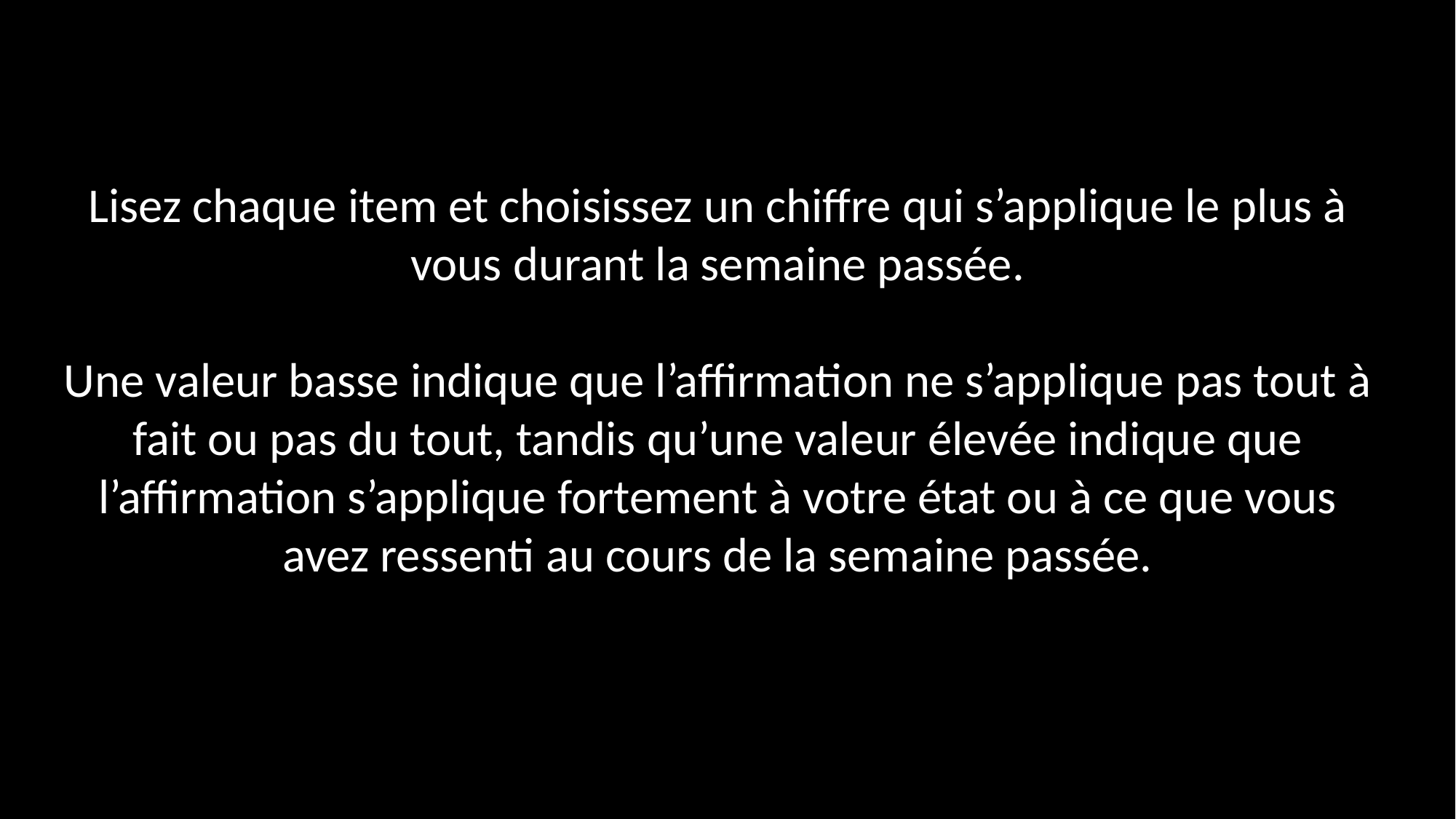

Lisez chaque item et choisissez un chiffre qui s’applique le plus à vous durant la semaine passée.

Une valeur basse indique que l’affirmation ne s’applique pas tout à fait ou pas du tout, tandis qu’une valeur élevée indique que l’affirmation s’applique fortement à votre état ou à ce que vous avez ressenti au cours de la semaine passée.